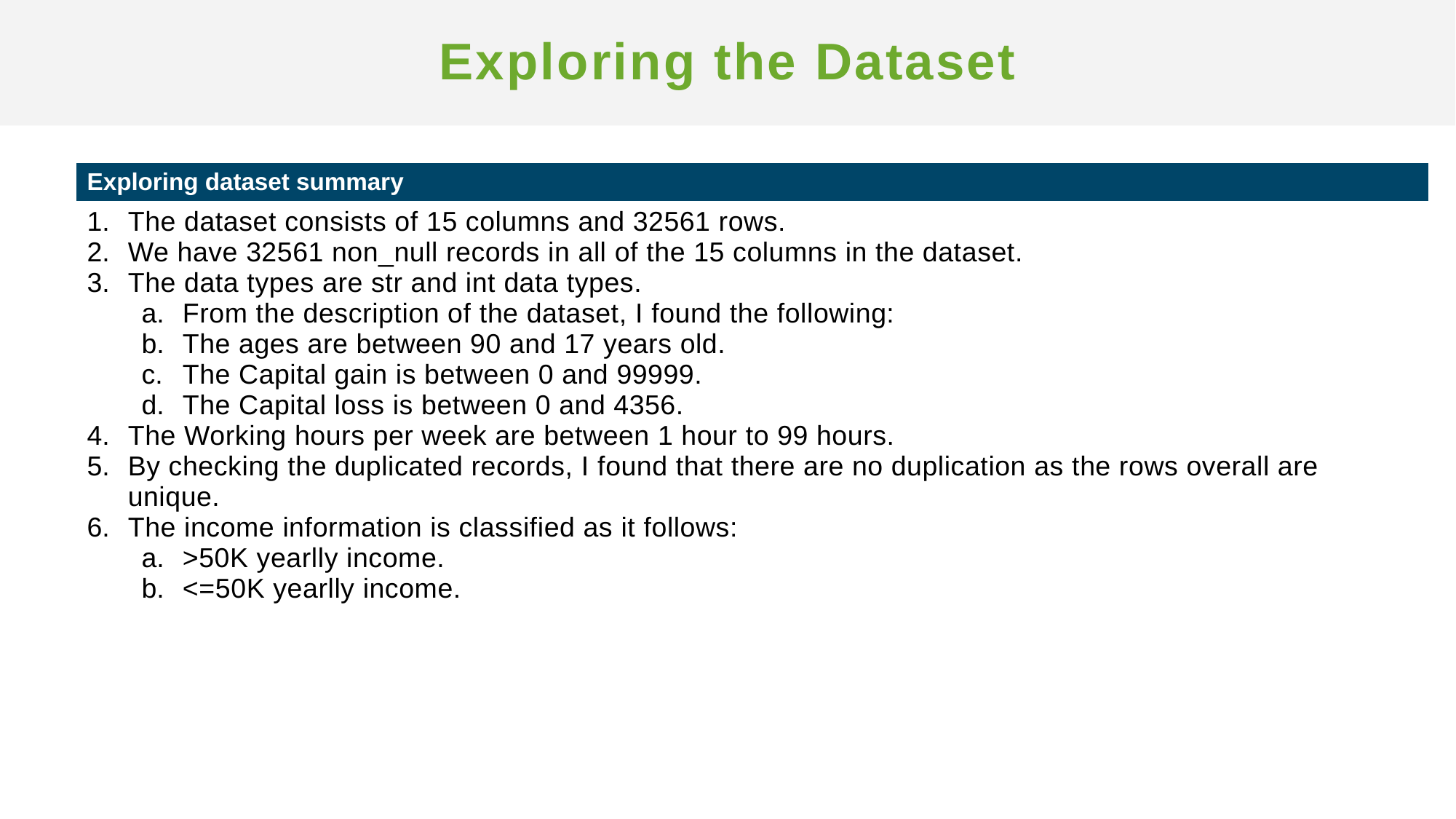

# Exploring the Dataset
| Exploring dataset summary |
| --- |
| The dataset consists of 15 columns and 32561 rows. We have 32561 non\_null records in all of the 15 columns in the dataset. The data types are str and int data types. From the description of the dataset, I found the following: The ages are between 90 and 17 years old. The Capital gain is between 0 and 99999. The Capital loss is between 0 and 4356. The Working hours per week are between 1 hour to 99 hours. By checking the duplicated records, I found that there are no duplication as the rows overall are unique. The income information is classified as it follows: >50K yearlly income. <=50K yearlly income. |
|  |